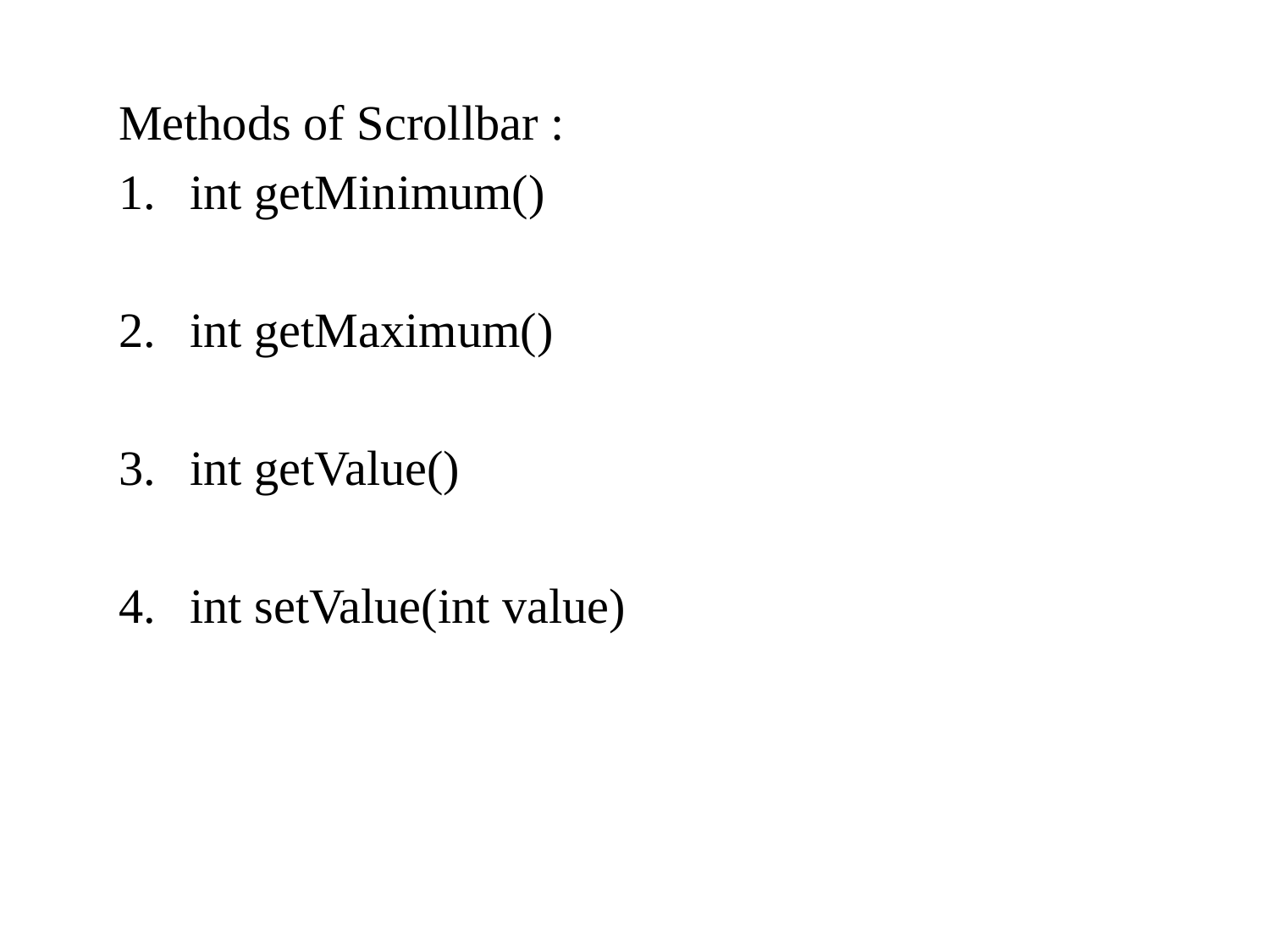

Methods of Scrollbar :
int getMinimum()

int getMaximum()

int getValue()

int setValue(int value)